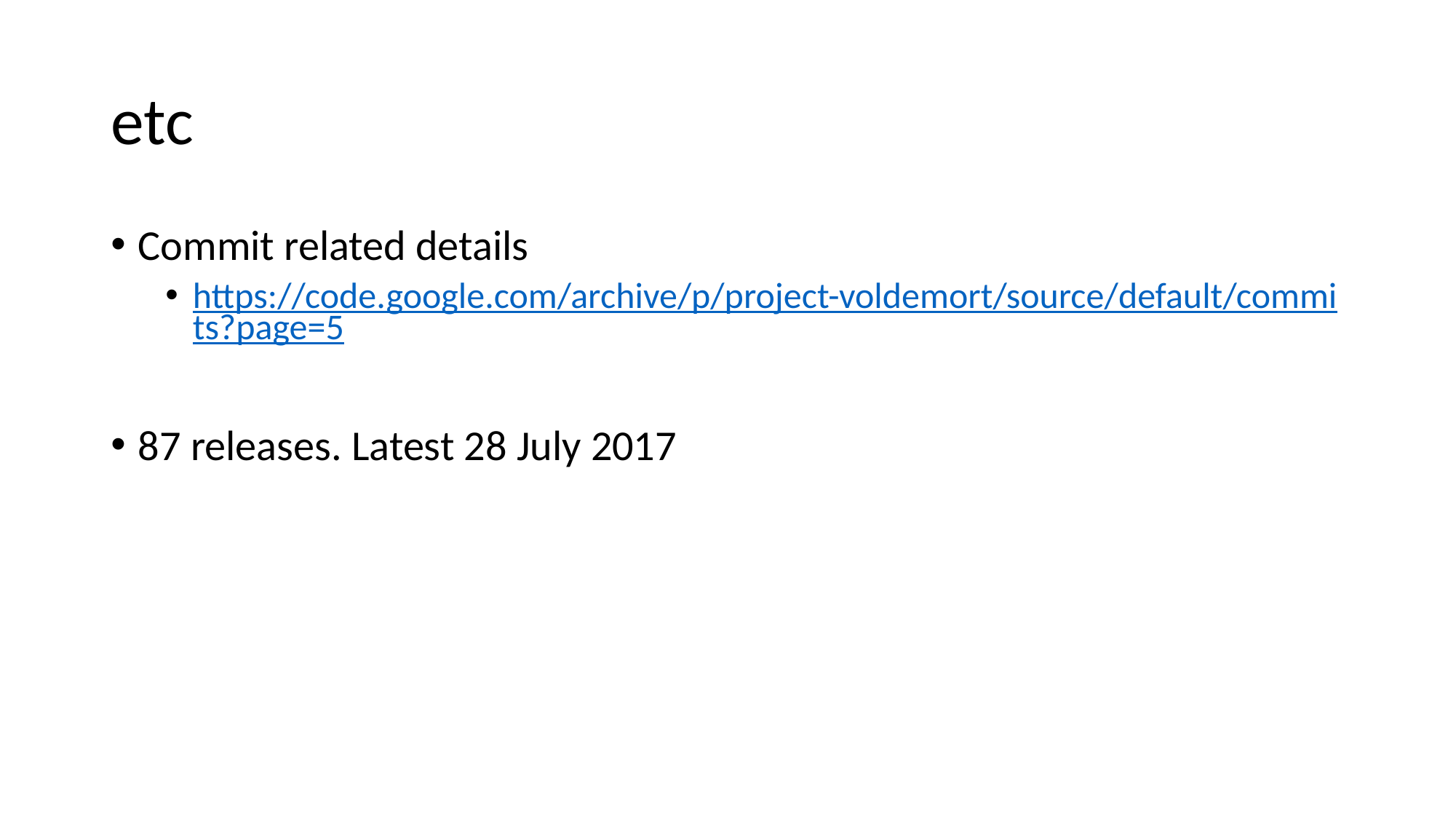

# etc
Commit related details
https://code.google.com/archive/p/project-voldemort/source/default/commits?page=5

87 releases. Latest 28 July 2017